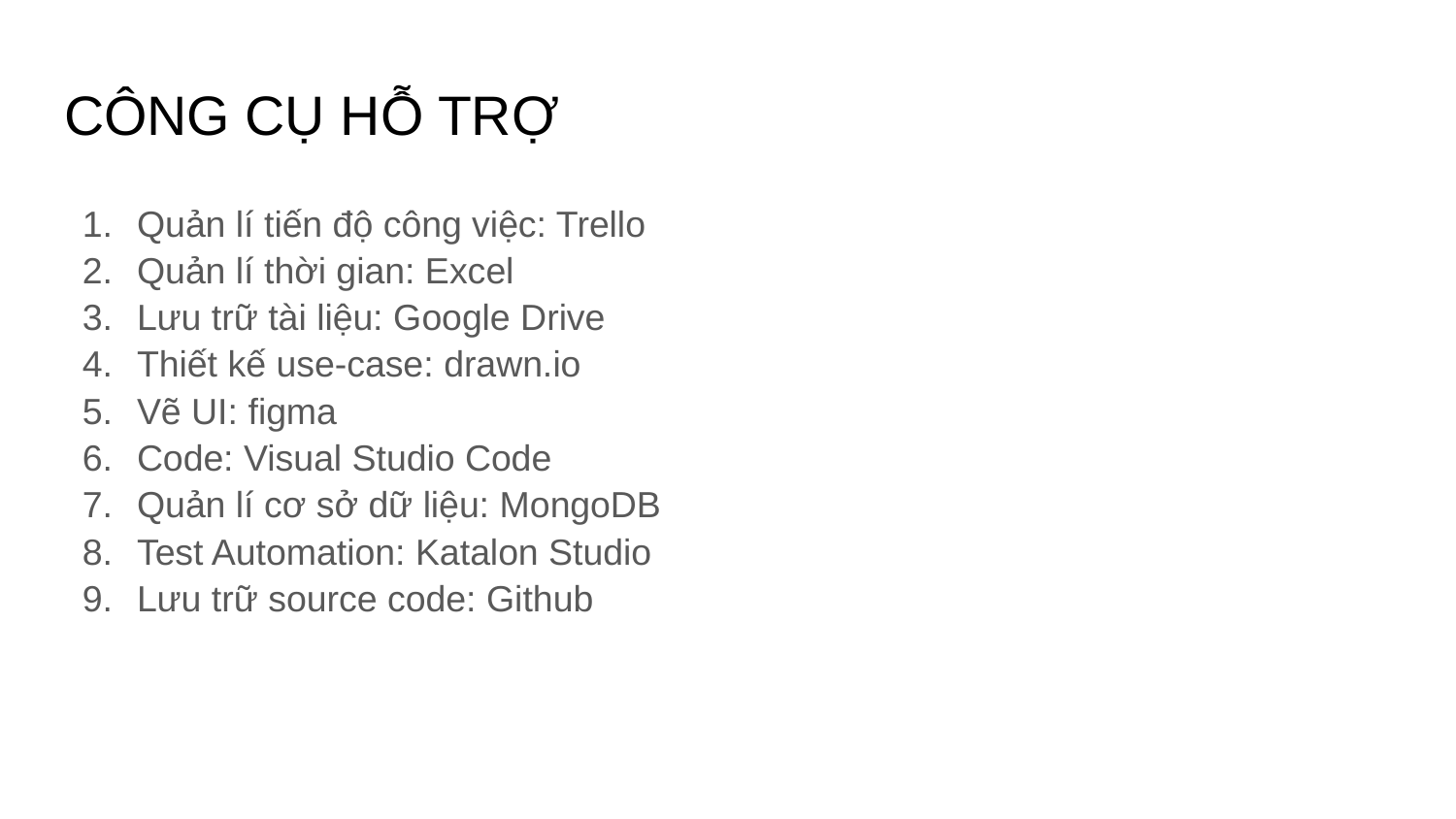

# CÔNG CỤ HỖ TRỢ
Quản lí tiến độ công việc: Trello
Quản lí thời gian: Excel
Lưu trữ tài liệu: Google Drive
Thiết kế use-case: drawn.io
Vẽ UI: figma
Code: Visual Studio Code
Quản lí cơ sở dữ liệu: MongoDB
Test Automation: Katalon Studio
Lưu trữ source code: Github